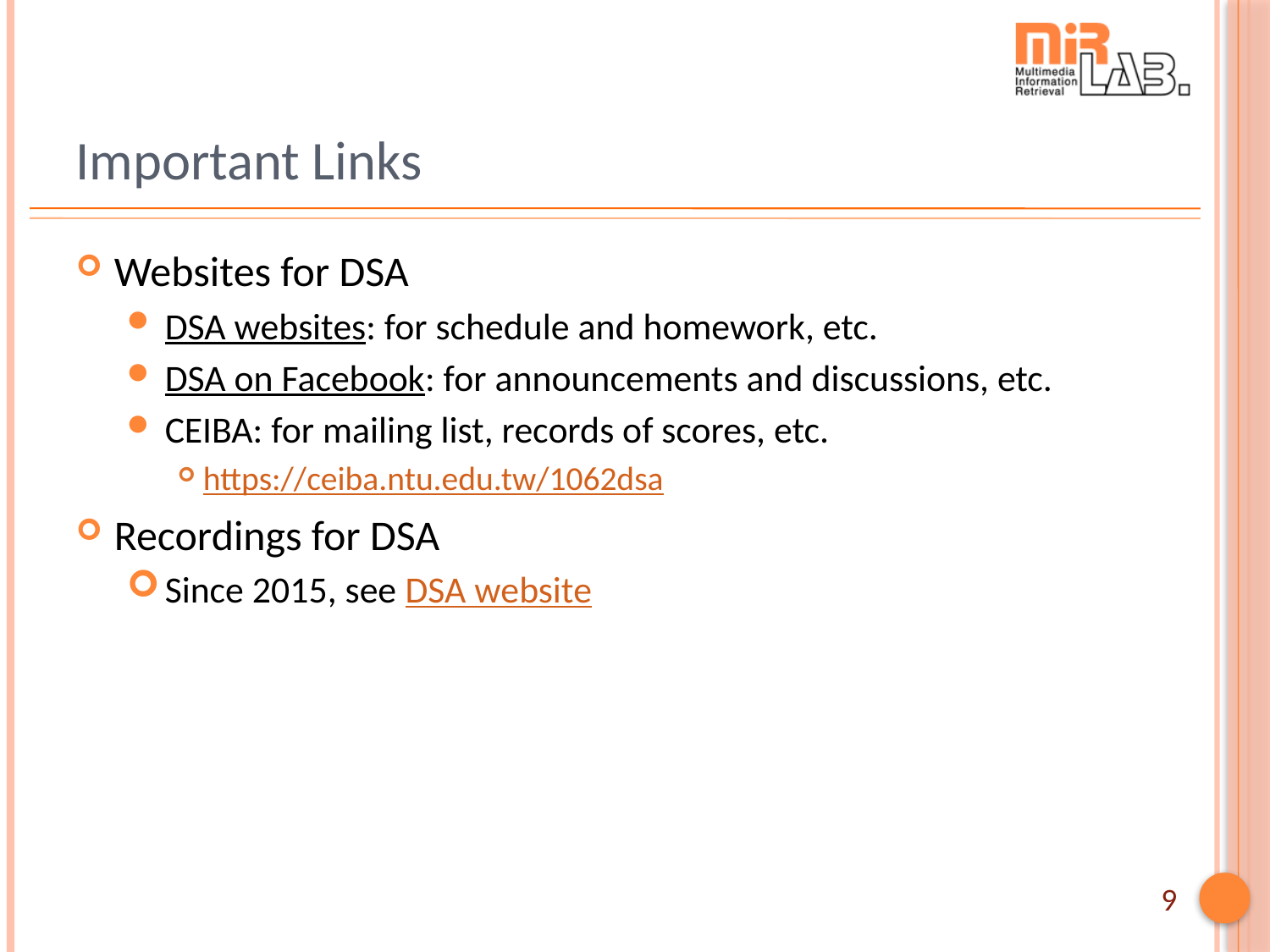

# Important Links
Websites for DSA
DSA websites: for schedule and homework, etc.
DSA on Facebook: for announcements and discussions, etc.
CEIBA: for mailing list, records of scores, etc.
https://ceiba.ntu.edu.tw/1062dsa
Recordings for DSA
Since 2015, see DSA website